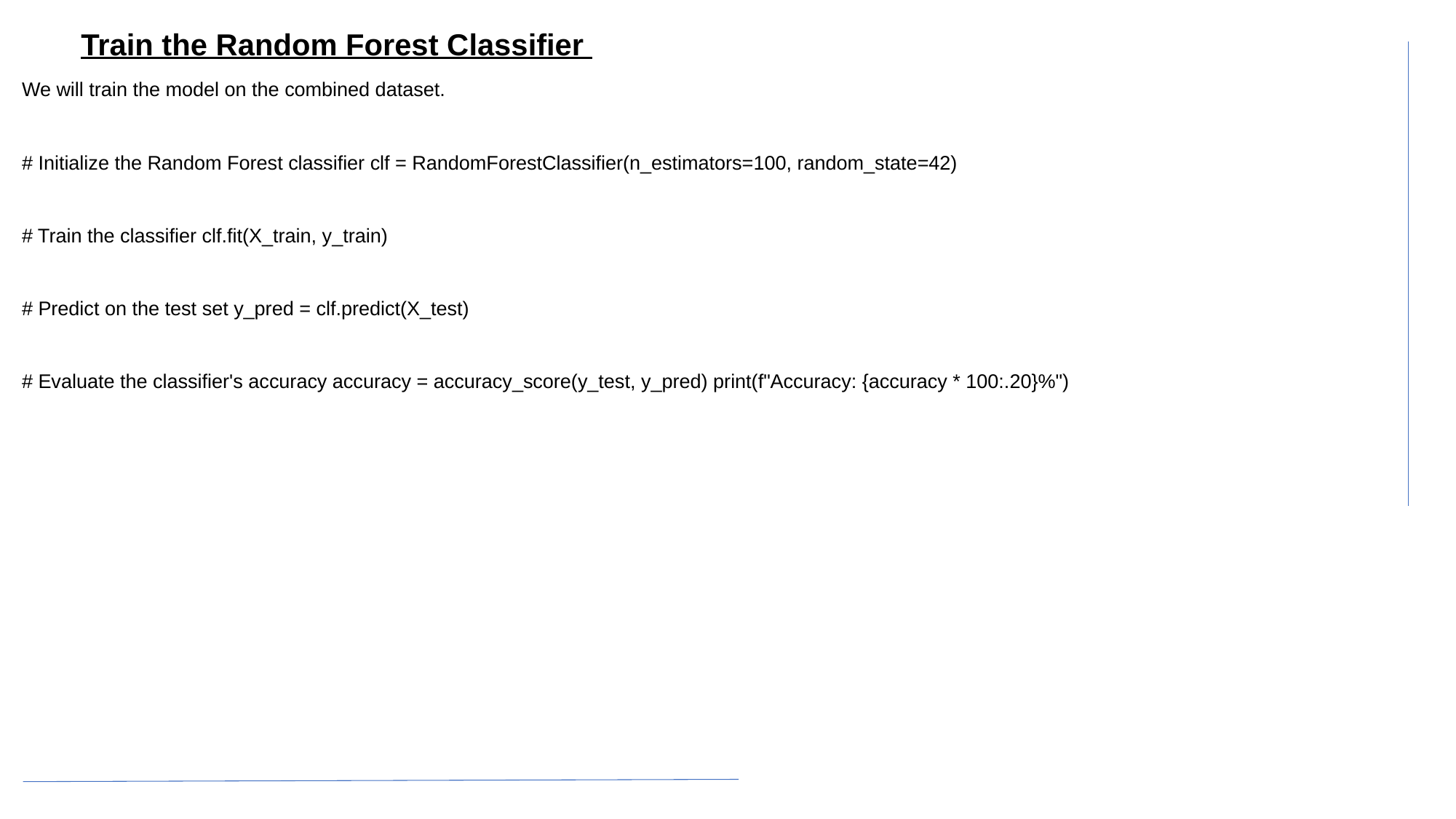

Train the Random Forest Classifier
We will train the model on the combined dataset.

# Initialize the Random Forest classifier clf = RandomForestClassifier(n_estimators=100, random_state=42)

# Train the classifier clf.fit(X_train, y_train)

# Predict on the test set y_pred = clf.predict(X_test)

# Evaluate the classifier's accuracy accuracy = accuracy_score(y_test, y_pred) print(f"Accuracy: {accuracy * 100:.20}%")